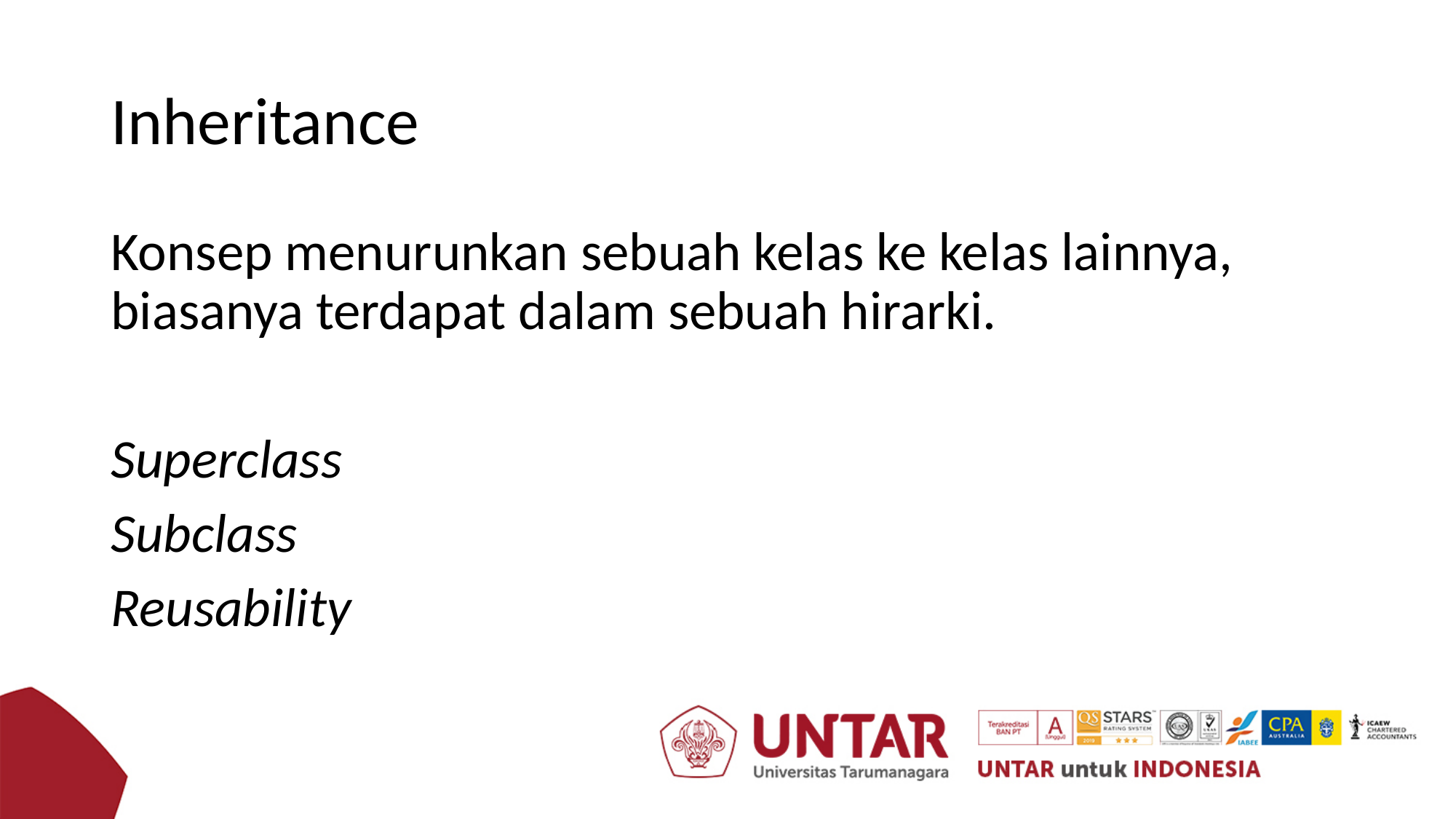

# Inheritance
Konsep menurunkan sebuah kelas ke kelas lainnya, biasanya terdapat dalam sebuah hirarki.

Superclass
Subclass
Reusability